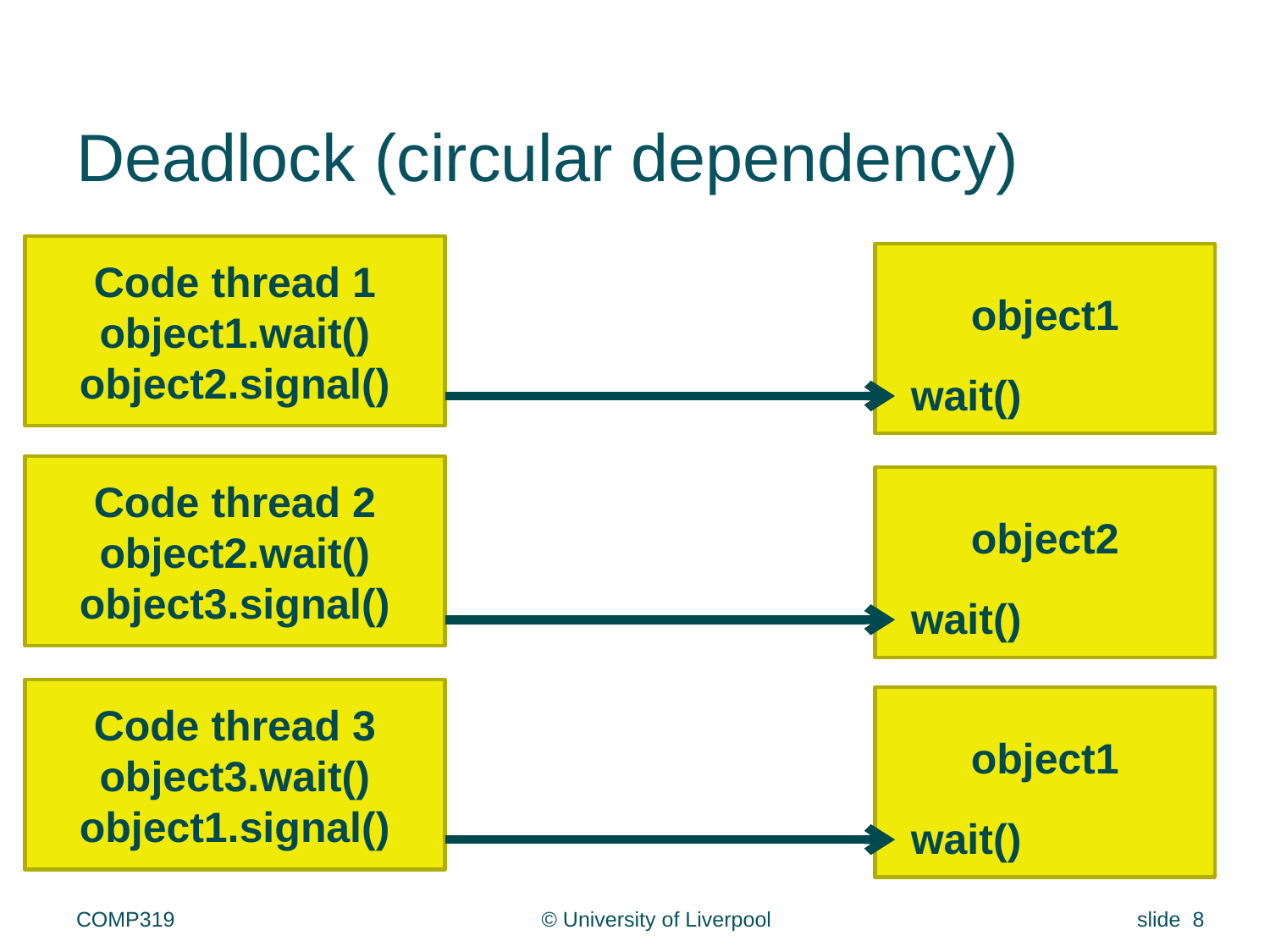

# Deadlock (circular dependency)
Code thread 1
object1.wait()
object2.signal()
object1

wait()
Code thread 2
object2.wait()
object3.signal()
object2

wait()
Code thread 3
object3.wait()
object1.signal()
object1

wait()
COMP319
© University of Liverpool
slide  8